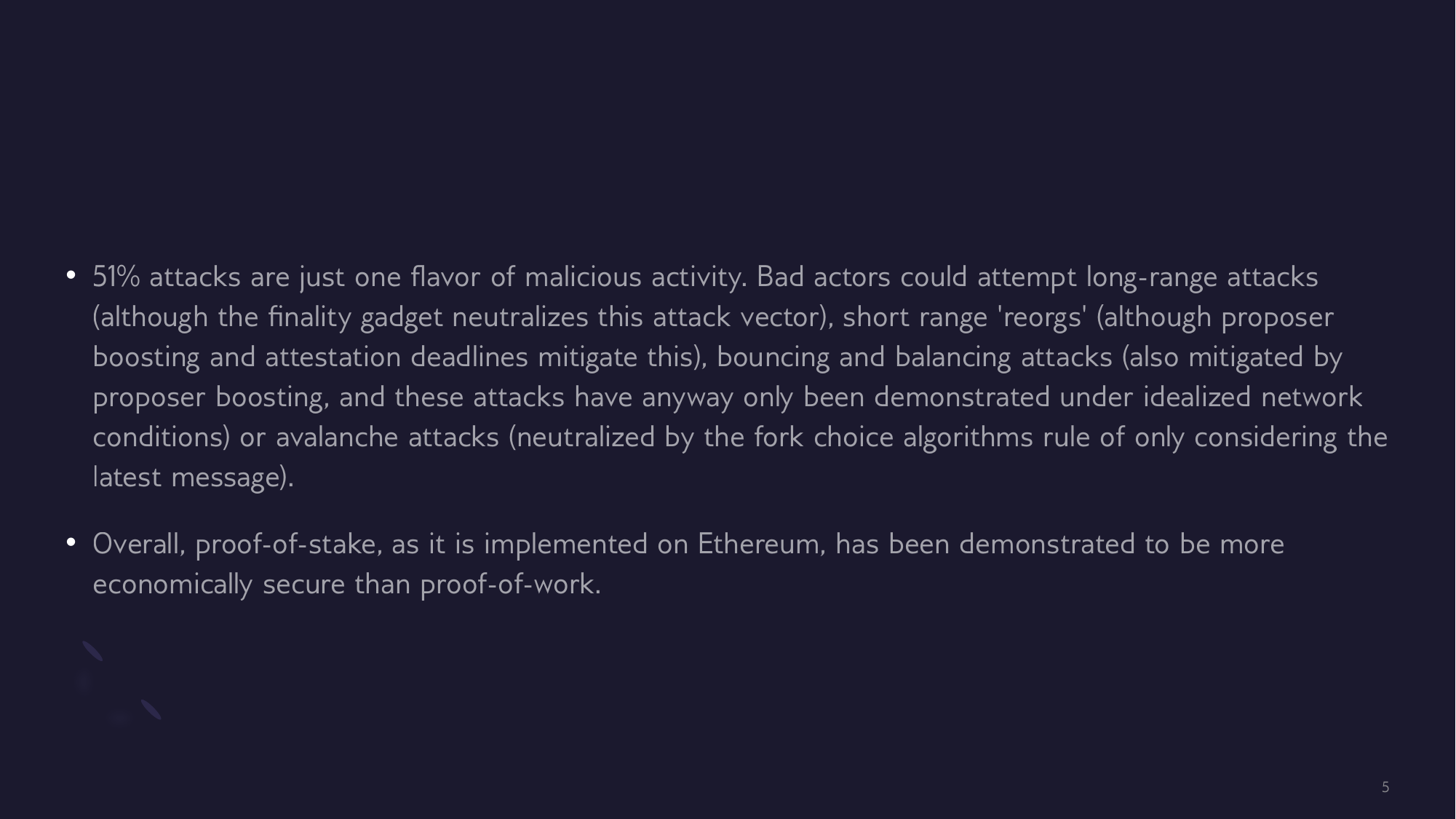

#
51% attacks are just one flavor of malicious activity. Bad actors could attempt long-range attacks (although the finality gadget neutralizes this attack vector), short range 'reorgs' (although proposer boosting and attestation deadlines mitigate this), bouncing and balancing attacks (also mitigated by proposer boosting, and these attacks have anyway only been demonstrated under idealized network conditions) or avalanche attacks (neutralized by the fork choice algorithms rule of only considering the latest message).
Overall, proof-of-stake, as it is implemented on Ethereum, has been demonstrated to be more economically secure than proof-of-work.
5